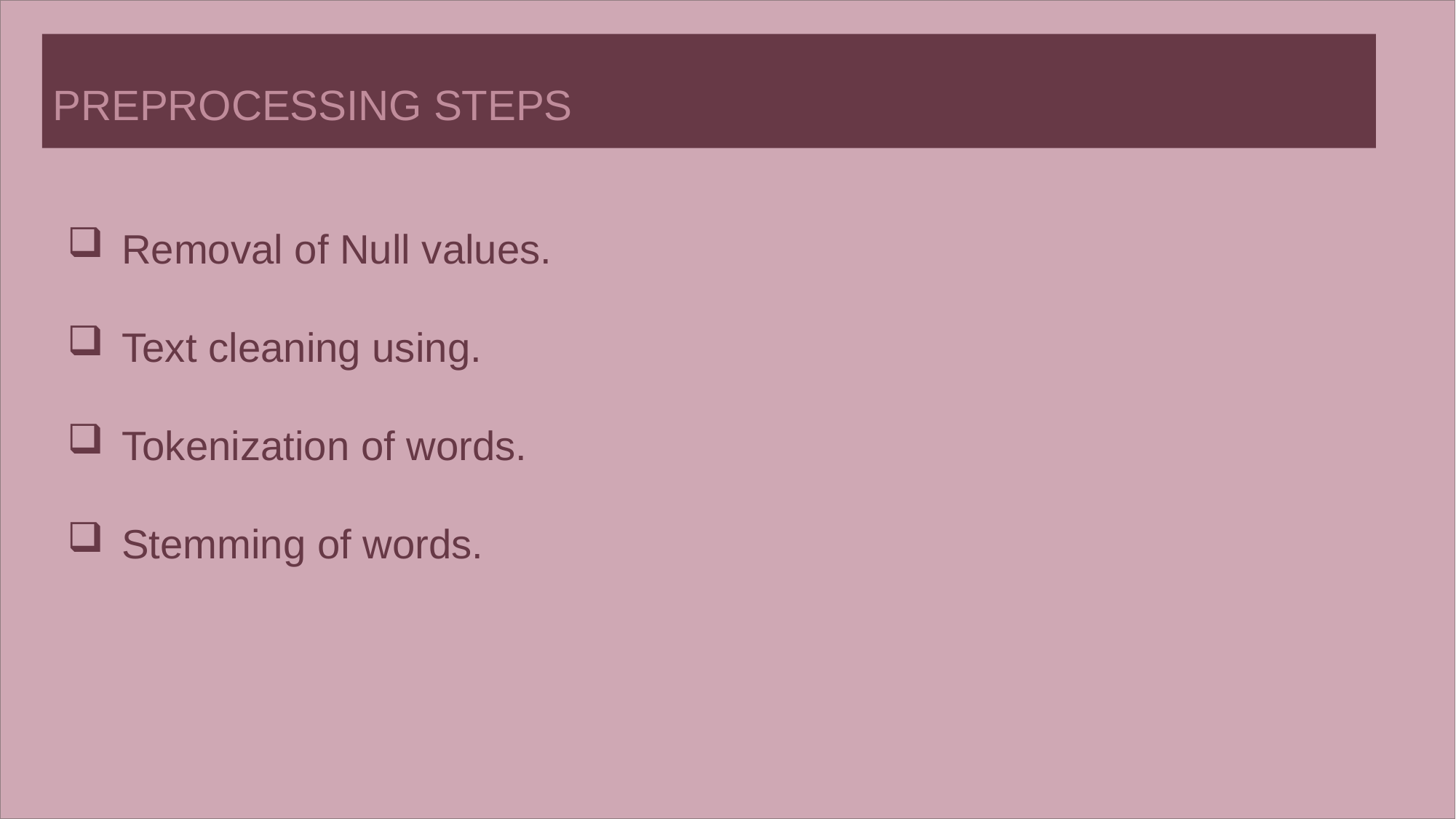

# Preprocessing steps
Removal of Null values.
Text cleaning using.
Tokenization of words.
Stemming of words.